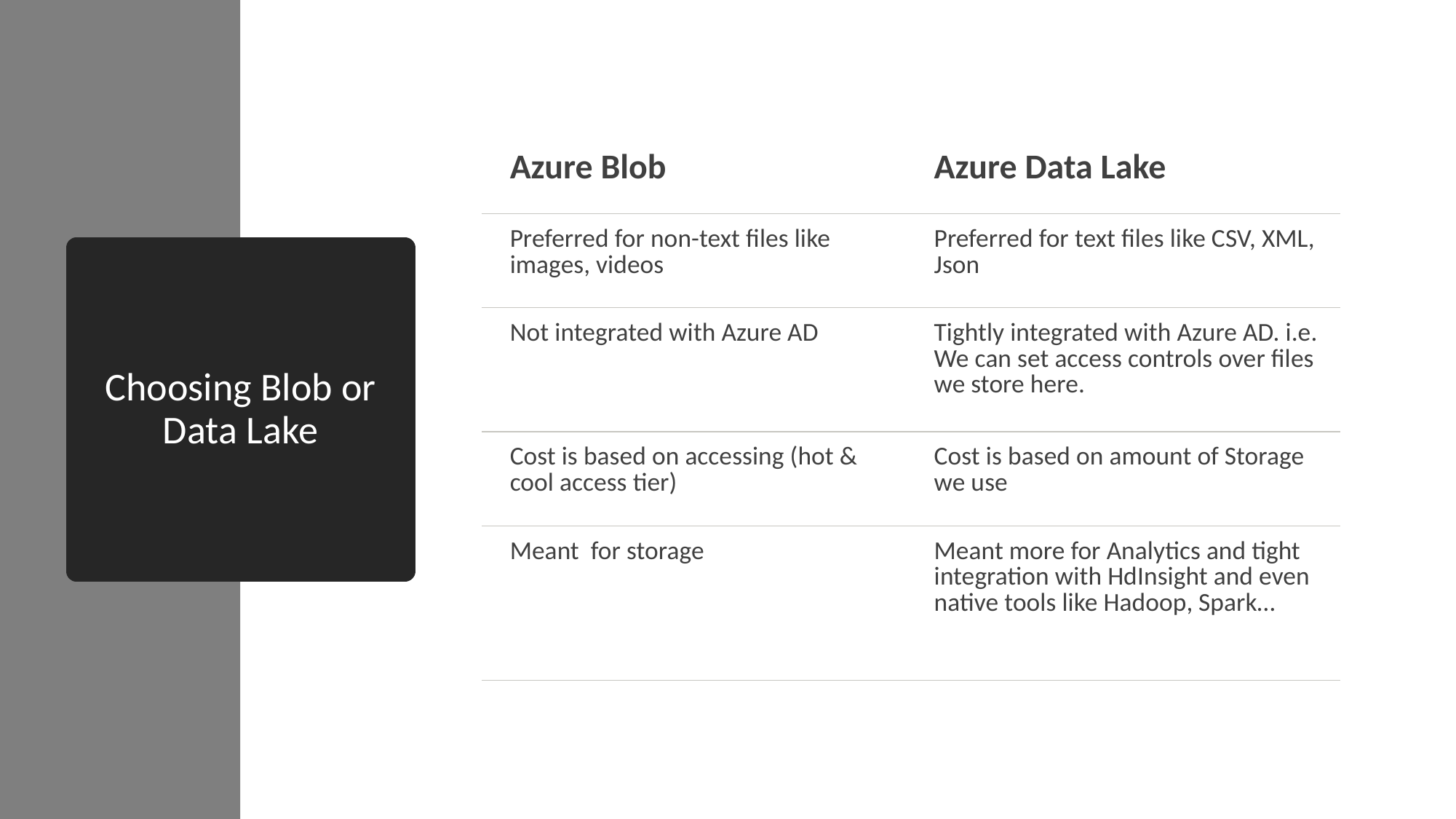

| Azure Blob | Azure Data Lake |
| --- | --- |
| Preferred for non-text files like images, videos | Preferred for text files like CSV, XML, Json |
| Not integrated with Azure AD | Tightly integrated with Azure AD. i.e. We can set access controls over files we store here. |
| Cost is based on accessing (hot & cool access tier) | Cost is based on amount of Storage we use |
| Meant for storage | Meant more for Analytics and tight integration with HdInsight and even native tools like Hadoop, Spark… |
# Choosing Blob or Data Lake